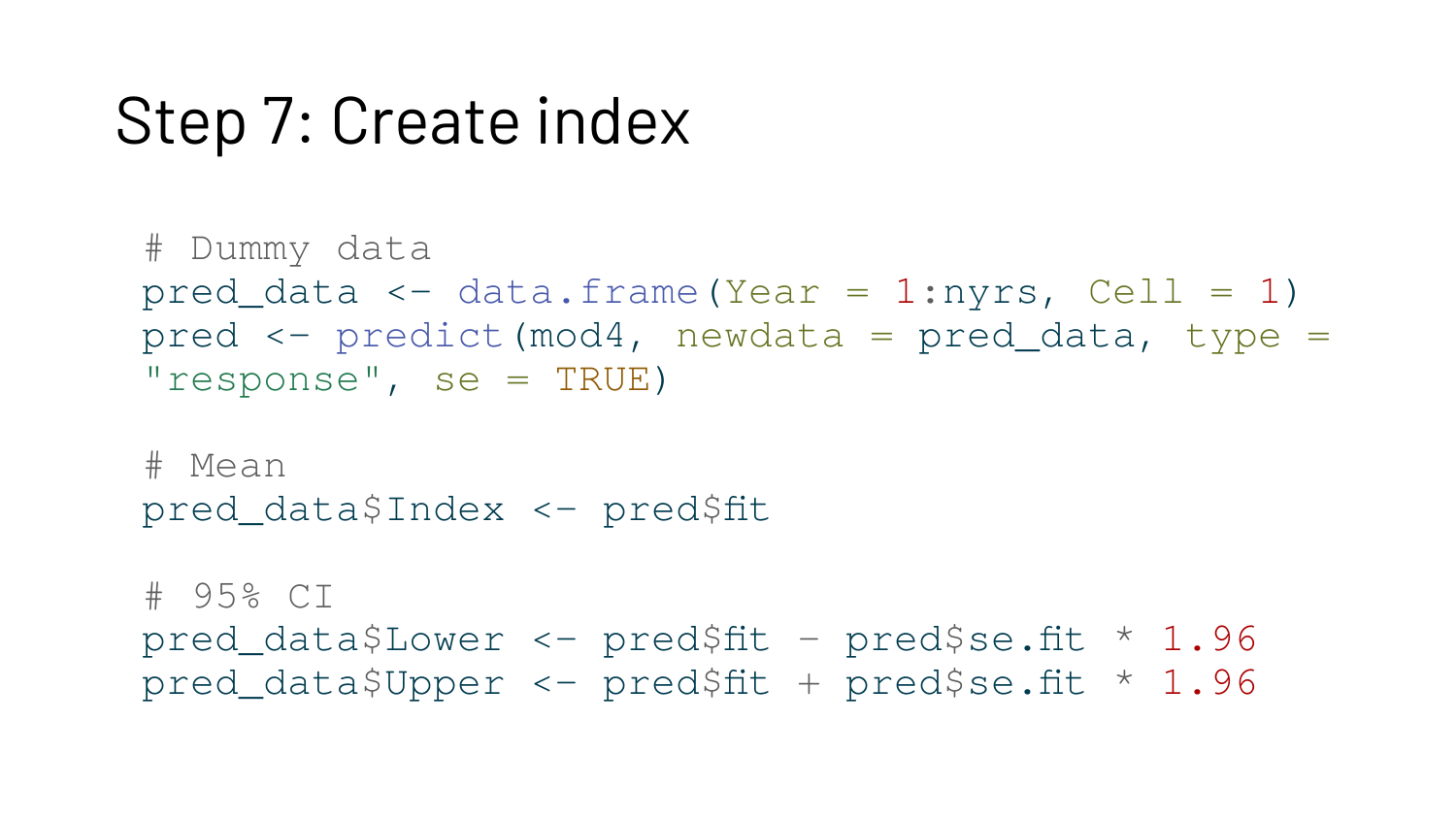

# Step 7: Create index
# Dummy data pred_data <- data.frame(Year = 1:nyrs, Cell = 1) pred <- predict(mod4, newdata = pred_data, type = "response", se = TRUE) # Mean pred_data$Index <- pred$fit # 95% CI pred_data$Lower <- pred$fit - pred$se.fit * 1.96 pred_data$Upper <- pred$fit + pred$se.fit * 1.96